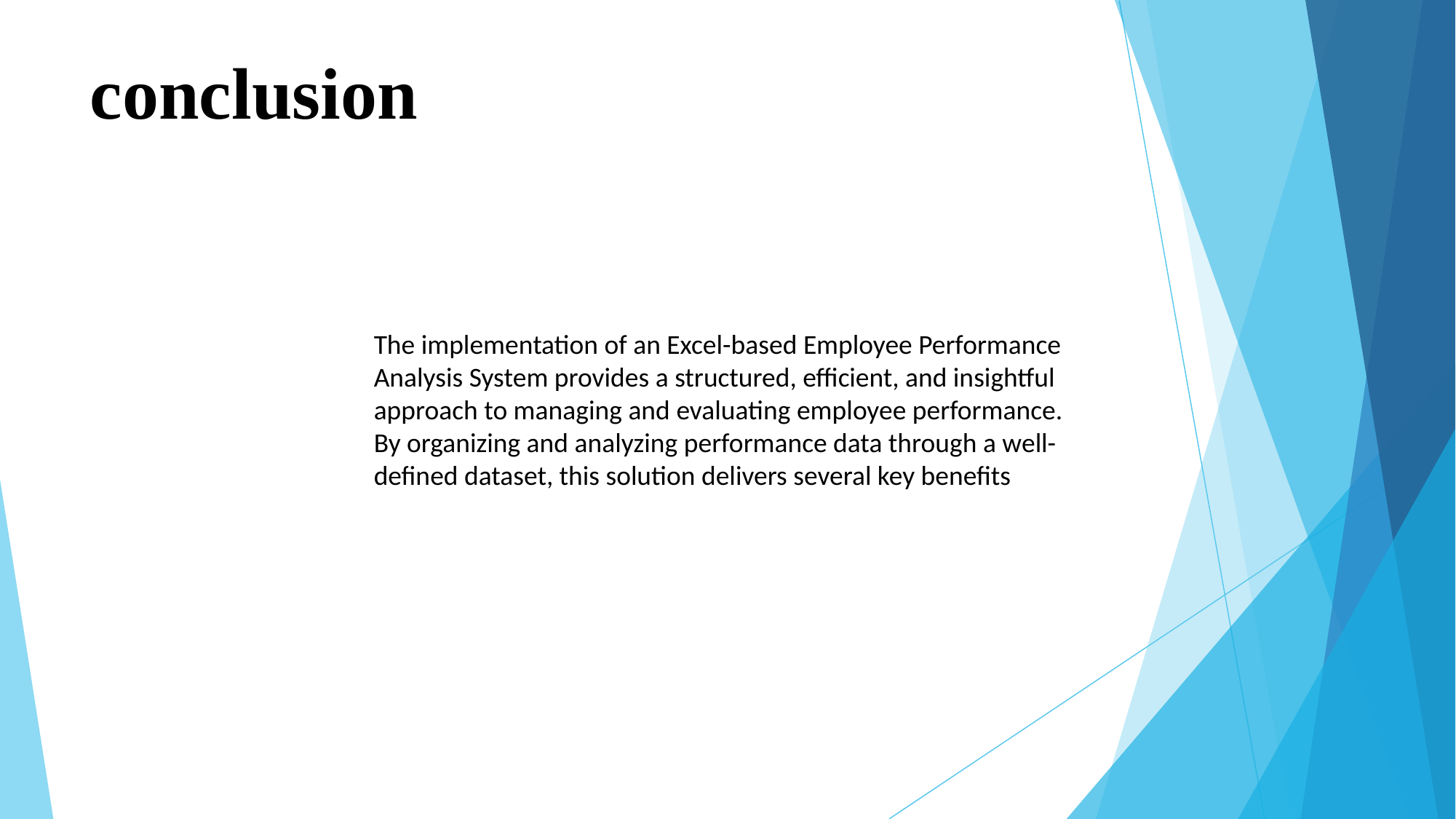

# conclusion
The implementation of an Excel-based Employee Performance Analysis System provides a structured, efficient, and insightful approach to managing and evaluating employee performance. By organizing and analyzing performance data through a well-defined dataset, this solution delivers several key benefits